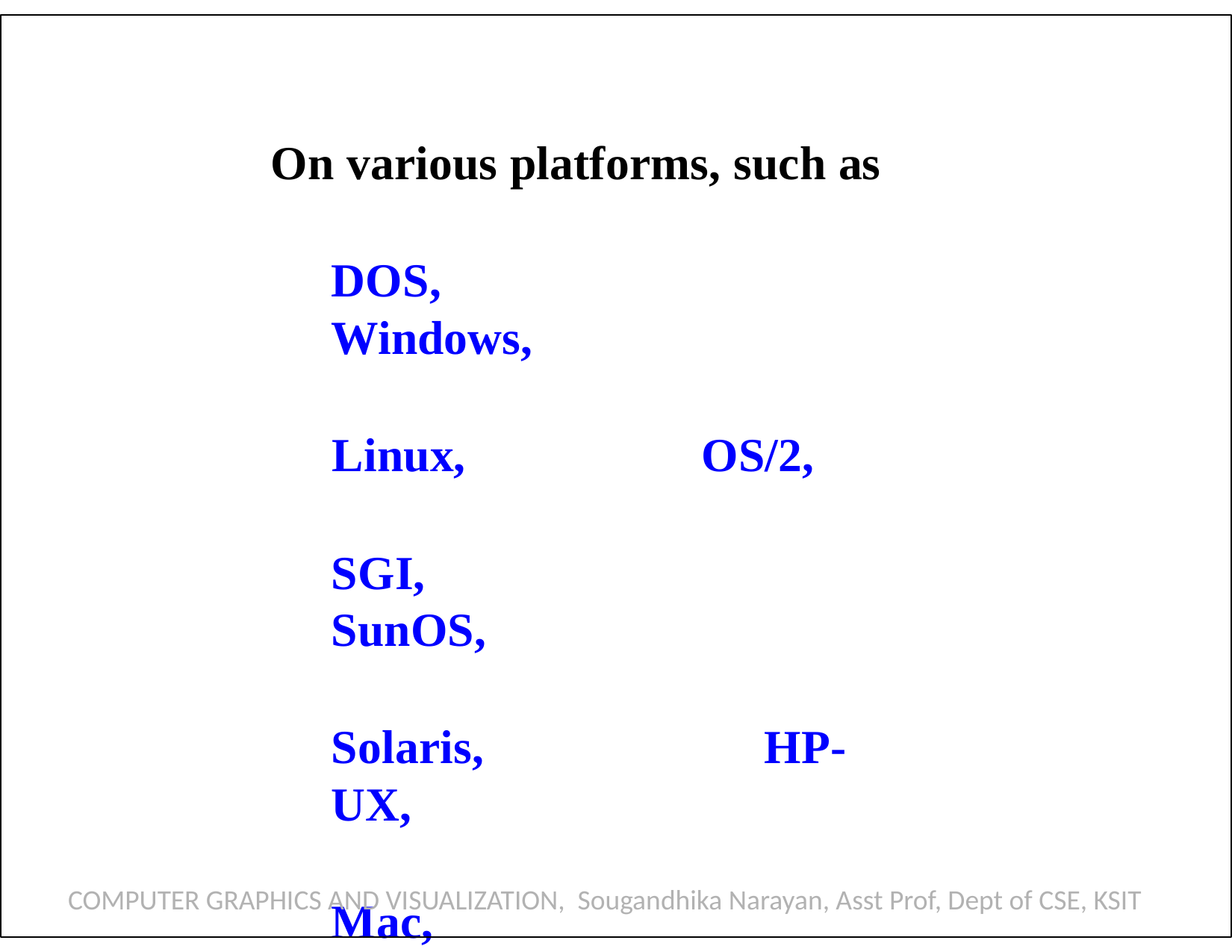

On various platforms, such as

DOS,	Windows,

Linux,	OS/2,

SGI,	SunOS,

Solaris,	HP-UX,

Mac,	DEC-OSF.
COMPUTER GRAPHICS AND VISUALIZATION,  Sougandhika Narayan, Asst Prof, Dept of CSE, KSIT